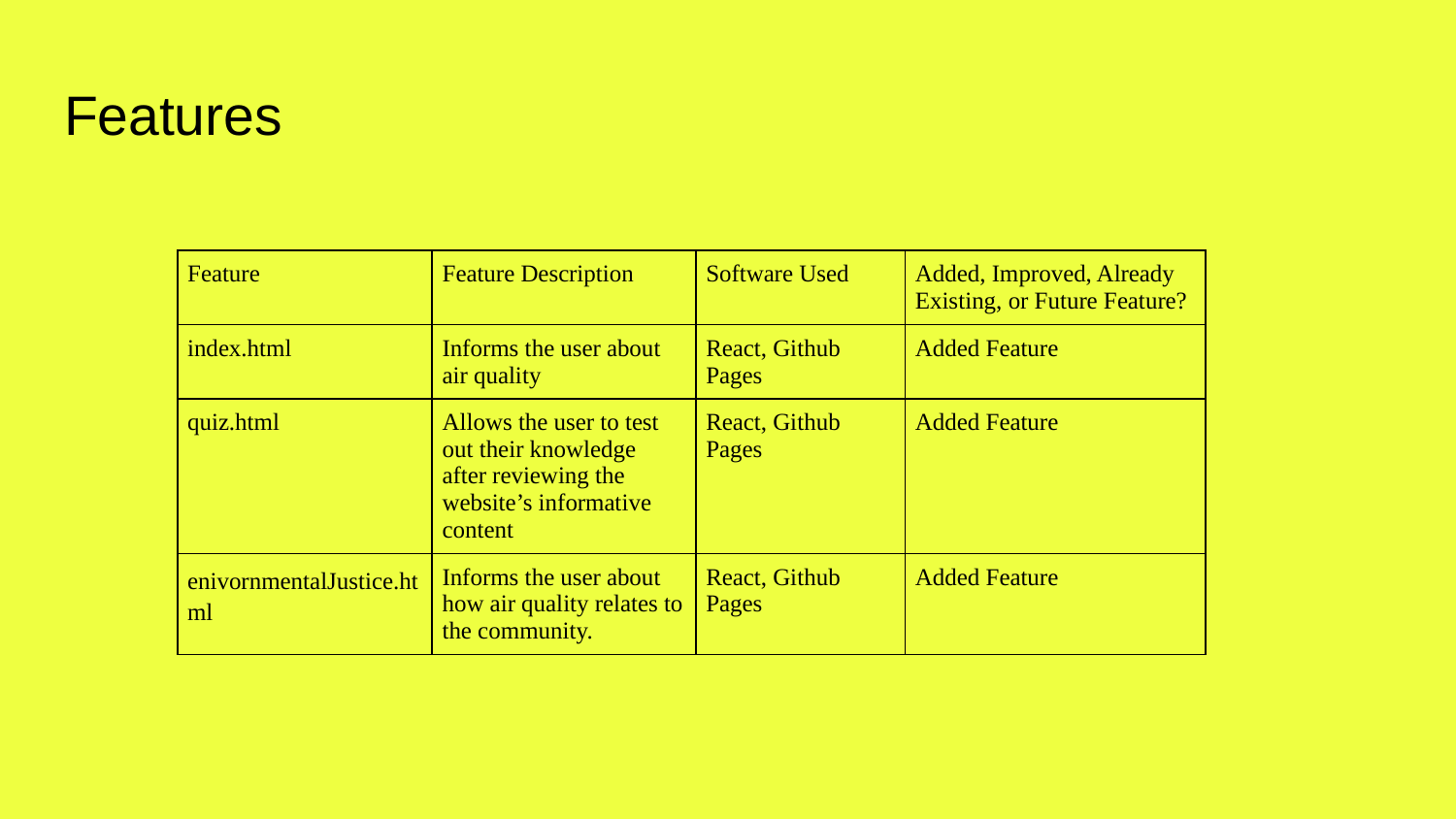

# Features
| Feature | Feature Description | Software Used | Added, Improved, Already Existing, or Future Feature? |
| --- | --- | --- | --- |
| index.html | Informs the user about air quality | React, Github Pages | Added Feature |
| quiz.html | Allows the user to test out their knowledge after reviewing the website’s informative content | React, Github Pages | Added Feature |
| enivornmentalJustice.html | Informs the user about how air quality relates to the community. | React, Github Pages | Added Feature |